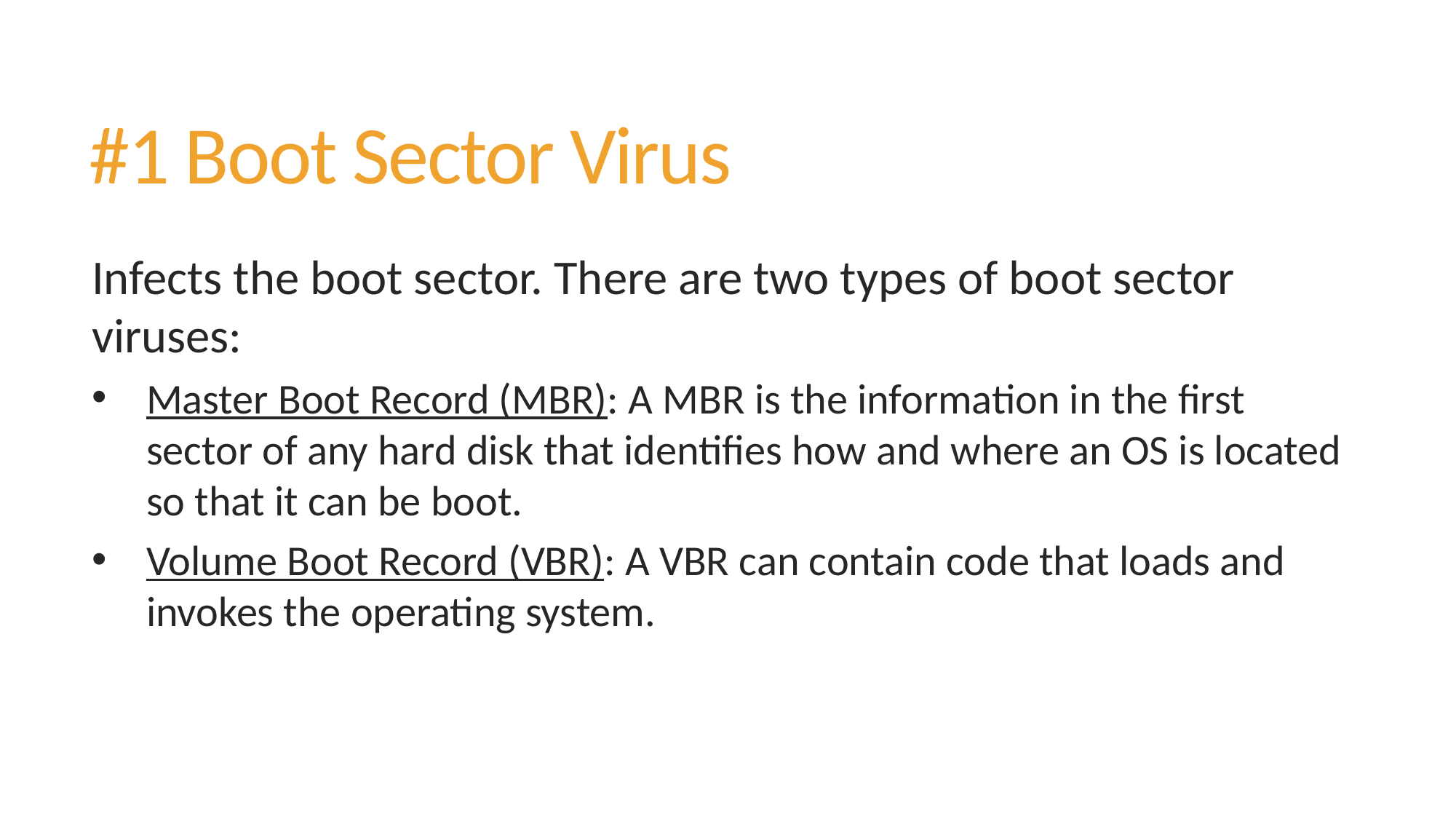

# #1 Boot Sector Virus
Infects the boot sector. There are two types of boot sector viruses:
Master Boot Record (MBR): A MBR is the information in the first sector of any hard disk that identifies how and where an OS is located so that it can be boot.
Volume Boot Record (VBR): A VBR can contain code that loads and invokes the operating system.